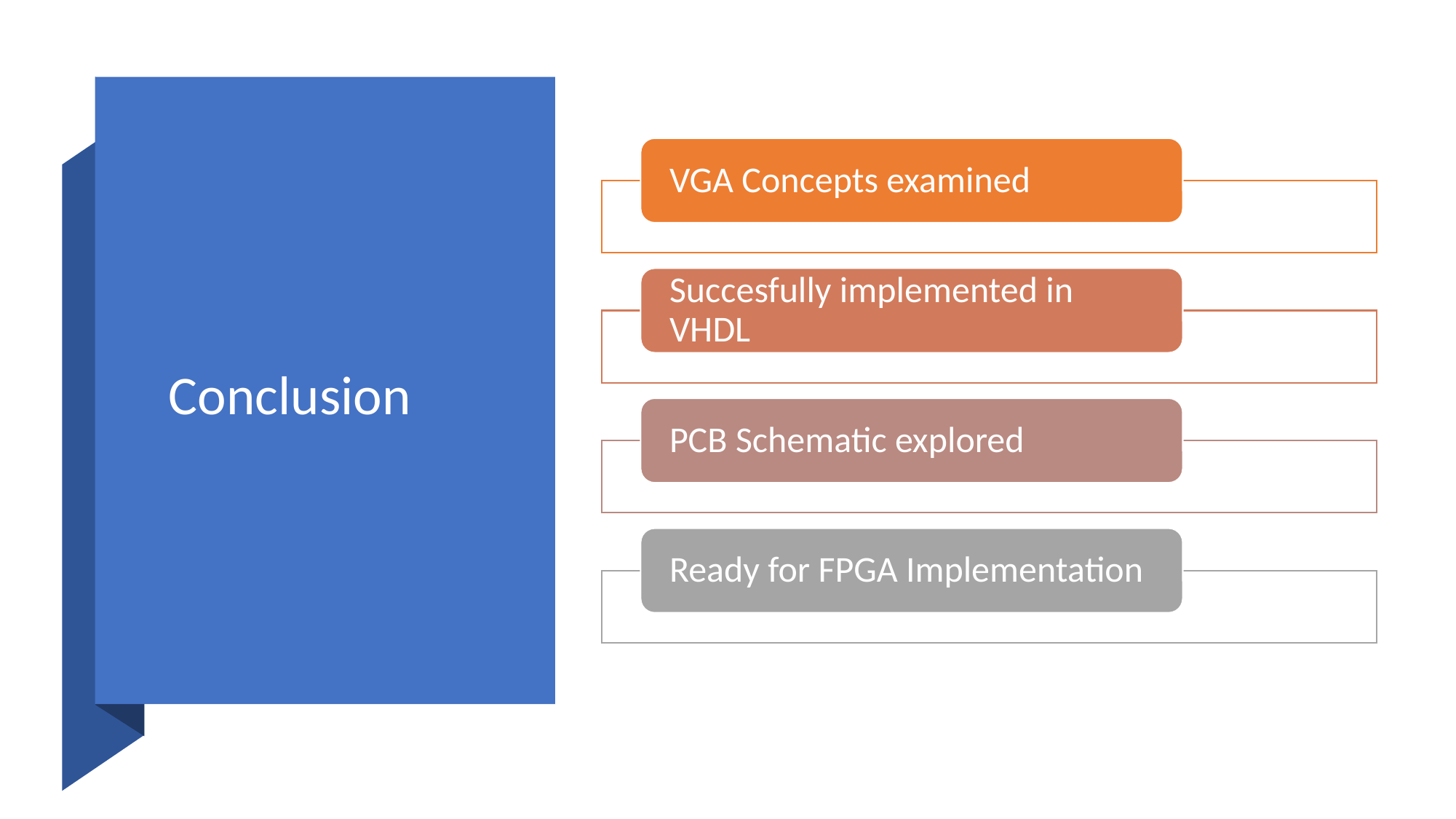

VGA Concepts examined
Succesfully implemented in VHDL
PCB Schematic explored
Ready for FPGA Implementation

# Conclusion
16